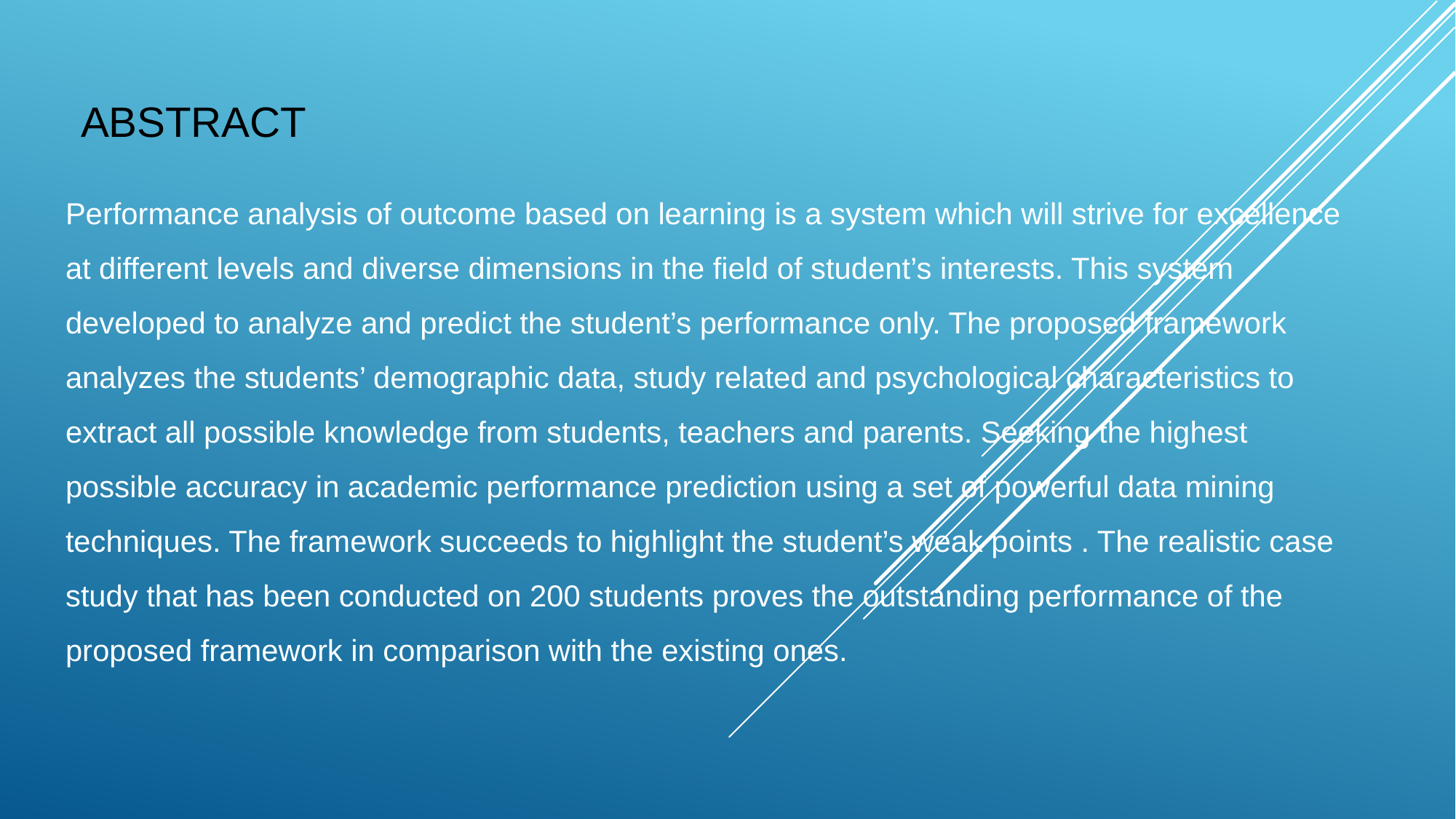

# Abstract
Performance analysis of outcome based on learning is a system which will strive for excellence at different levels and diverse dimensions in the field of student’s interests. This system developed to analyze and predict the student’s performance only. The proposed framework analyzes the students’ demographic data, study related and psychological characteristics to extract all possible knowledge from students, teachers and parents. Seeking the highest possible accuracy in academic performance prediction using a set of powerful data mining techniques. The framework succeeds to highlight the student’s weak points . The realistic case study that has been conducted on 200 students proves the outstanding performance of the proposed framework in comparison with the existing ones.